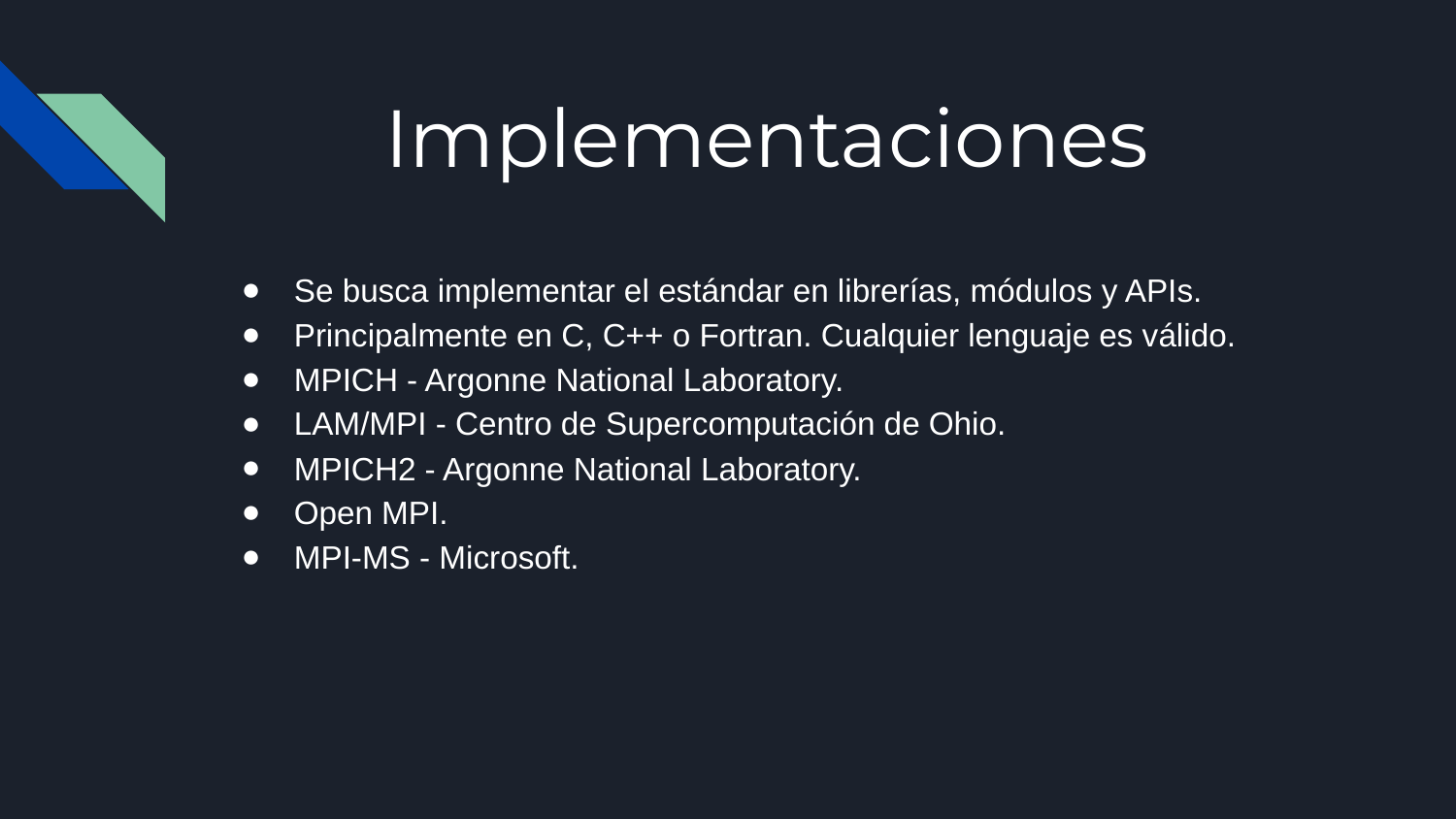

# Implementaciones
Se busca implementar el estándar en librerías, módulos y APIs.
Principalmente en C, C++ o Fortran. Cualquier lenguaje es válido.
MPICH - Argonne National Laboratory.
LAM/MPI - Centro de Supercomputación de Ohio.
MPICH2 - Argonne National Laboratory.
Open MPI.
MPI-MS - Microsoft.